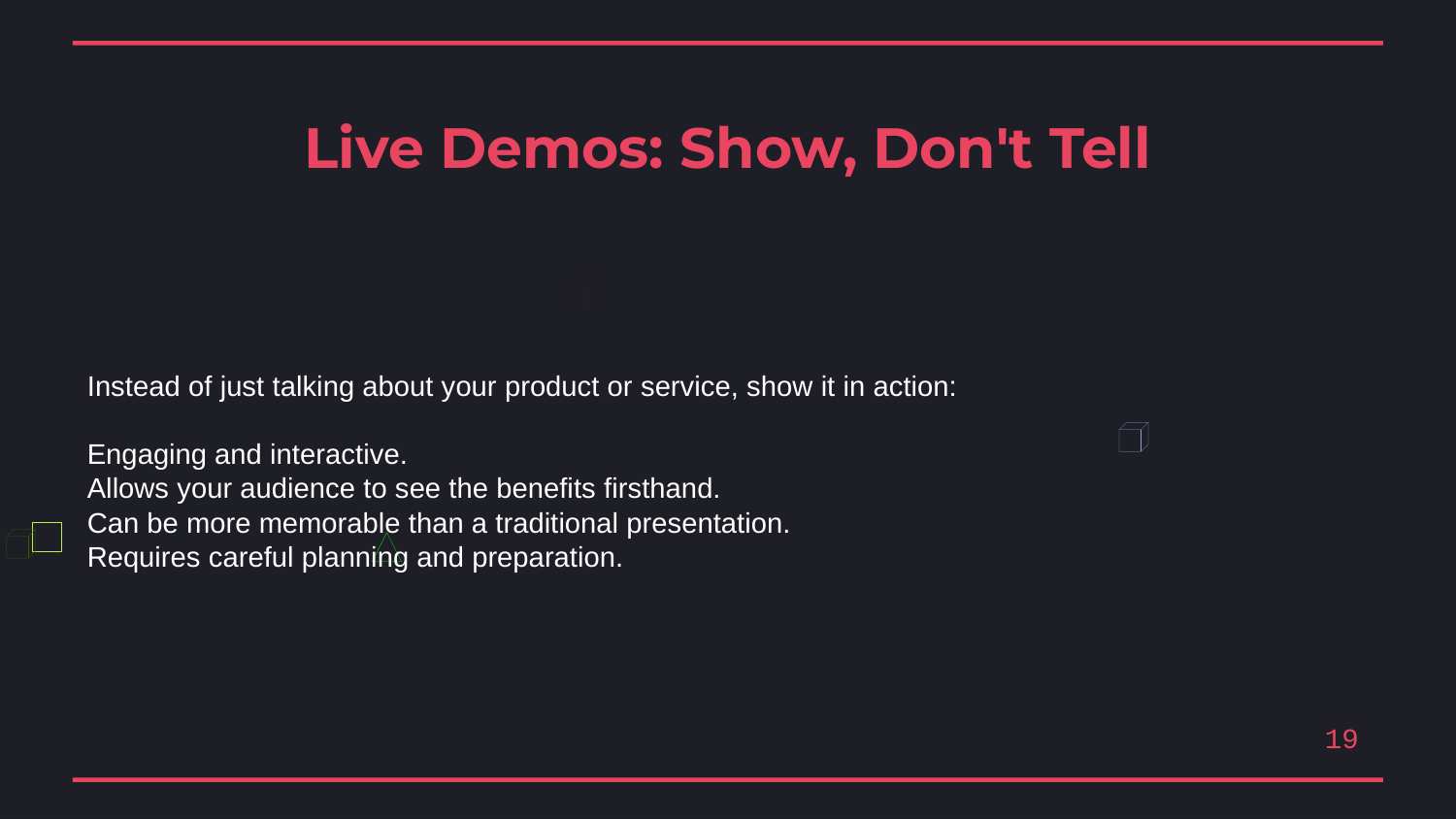

Live Demos: Show, Don't Tell
Instead of just talking about your product or service, show it in action:

Engaging and interactive.
Allows your audience to see the benefits firsthand.
Can be more memorable than a traditional presentation.
Requires careful planning and preparation.

19